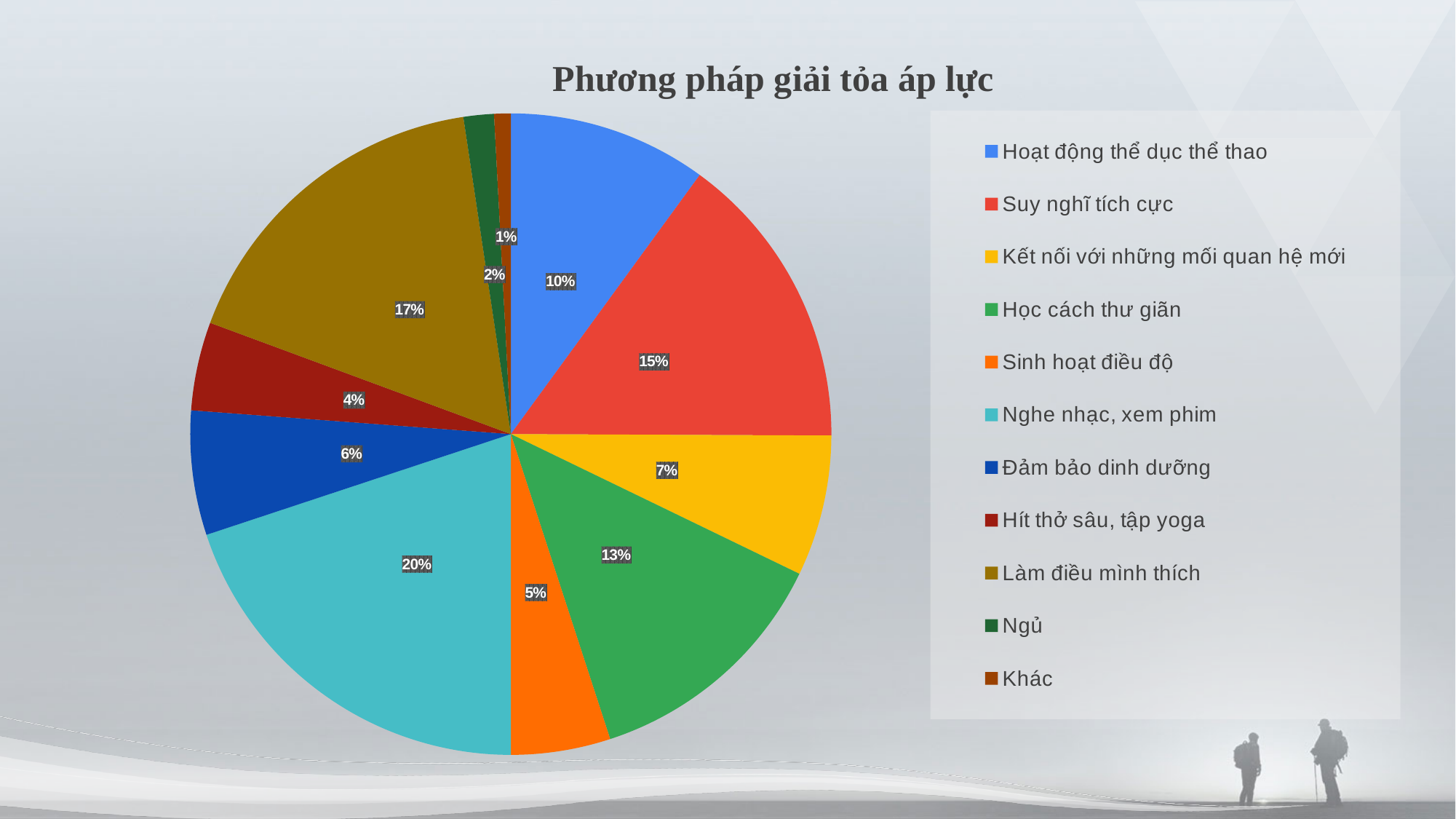

### Chart: Phương pháp giải tỏa áp lực

| Category |  |
|---|---|
| Hoạt động thể dục thể thao | 72.0 |
| Suy nghĩ tích cực | 108.0 |
| Kết nối với những mối quan hệ mới | 51.0 |
| Học cách thư giãn | 92.0 |
| Sinh hoạt điều độ | 36.0 |
| Nghe nhạc, xem phim | 143.0 |
| Đảm bảo dinh dưỡng | 45.0 |
| Hít thở sâu, tập yoga | 32.0 |
| Làm điều mình thích | 122.0 |
| Ngủ | 11.0 |
| Khác | 6.0 |